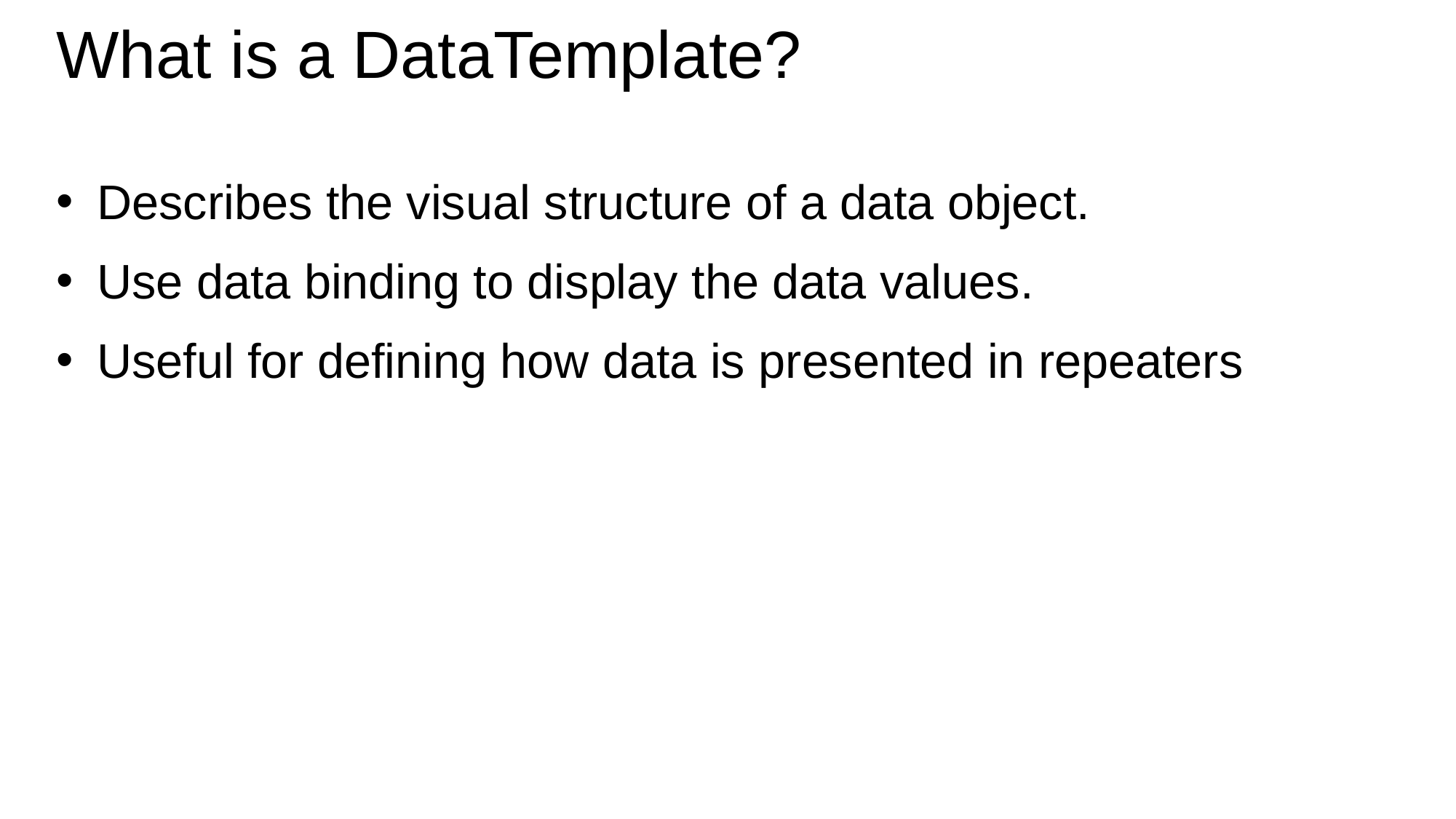

# What is a DataTemplate?
Describes the visual structure of a data object.
Use data binding to display the data values.
Useful for defining how data is presented in repeaters